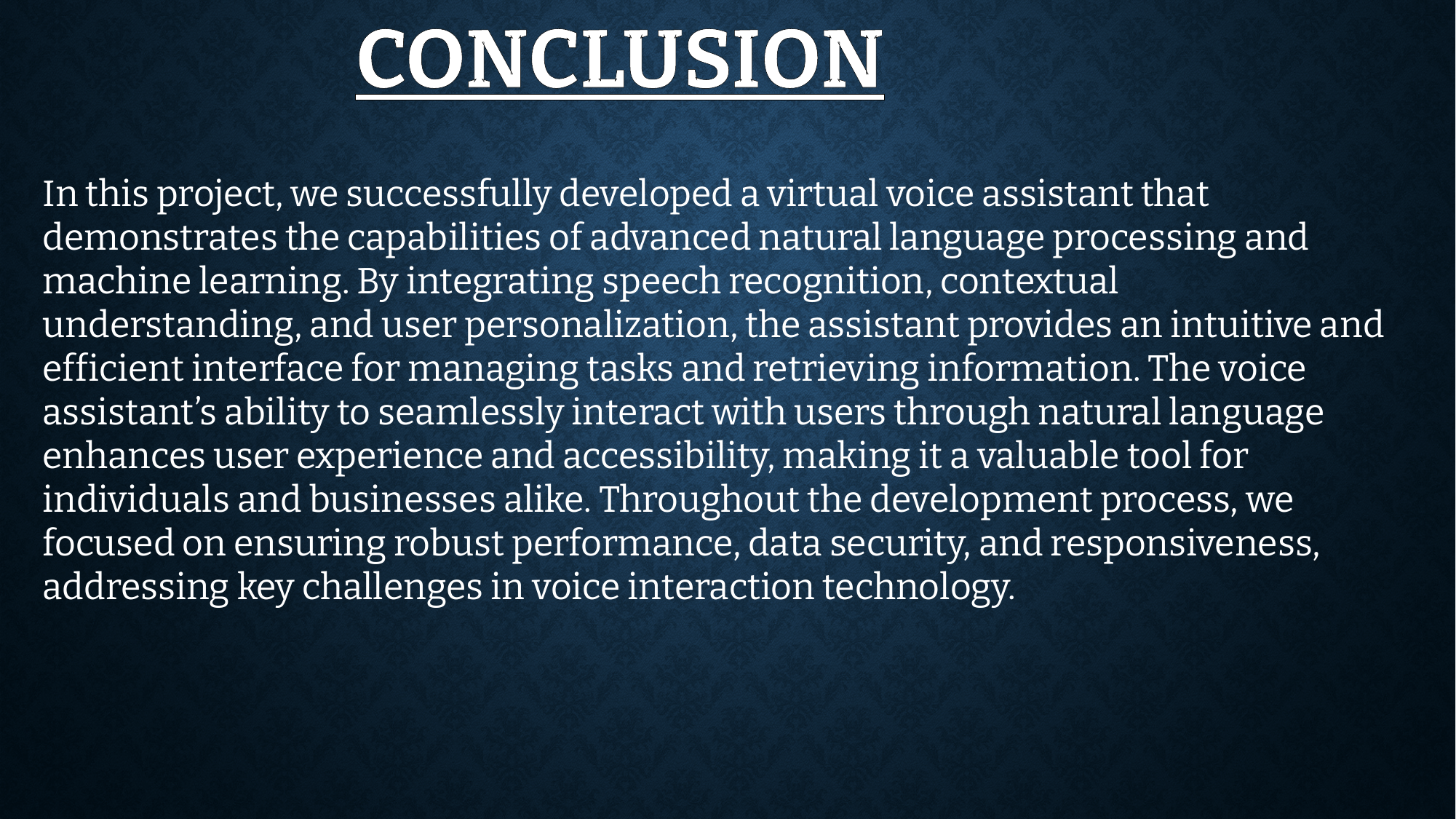

CONCLUSION
In this project, we successfully developed a virtual voice assistant that demonstrates the capabilities of advanced natural language processing and machine learning. By integrating speech recognition, contextual understanding, and user personalization, the assistant provides an intuitive and efficient interface for managing tasks and retrieving information. The voice assistant’s ability to seamlessly interact with users through natural language enhances user experience and accessibility, making it a valuable tool for individuals and businesses alike. Throughout the development process, we focused on ensuring robust performance, data security, and responsiveness, addressing key challenges in voice interaction technology.